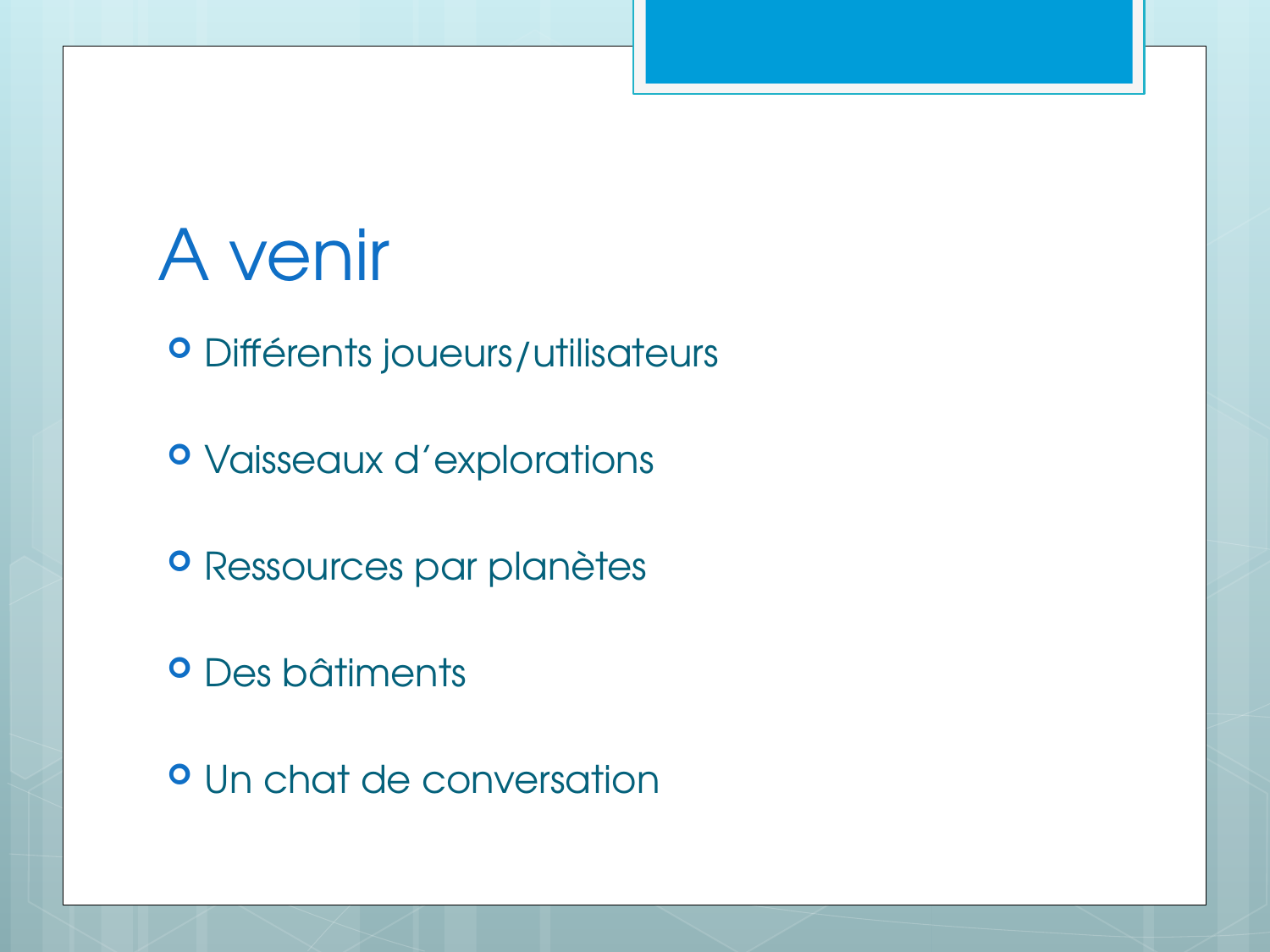

# A venir
Différents joueurs/utilisateurs

Vaisseaux d’explorations

Ressources par planètes

Des bâtiments

Un chat de conversation